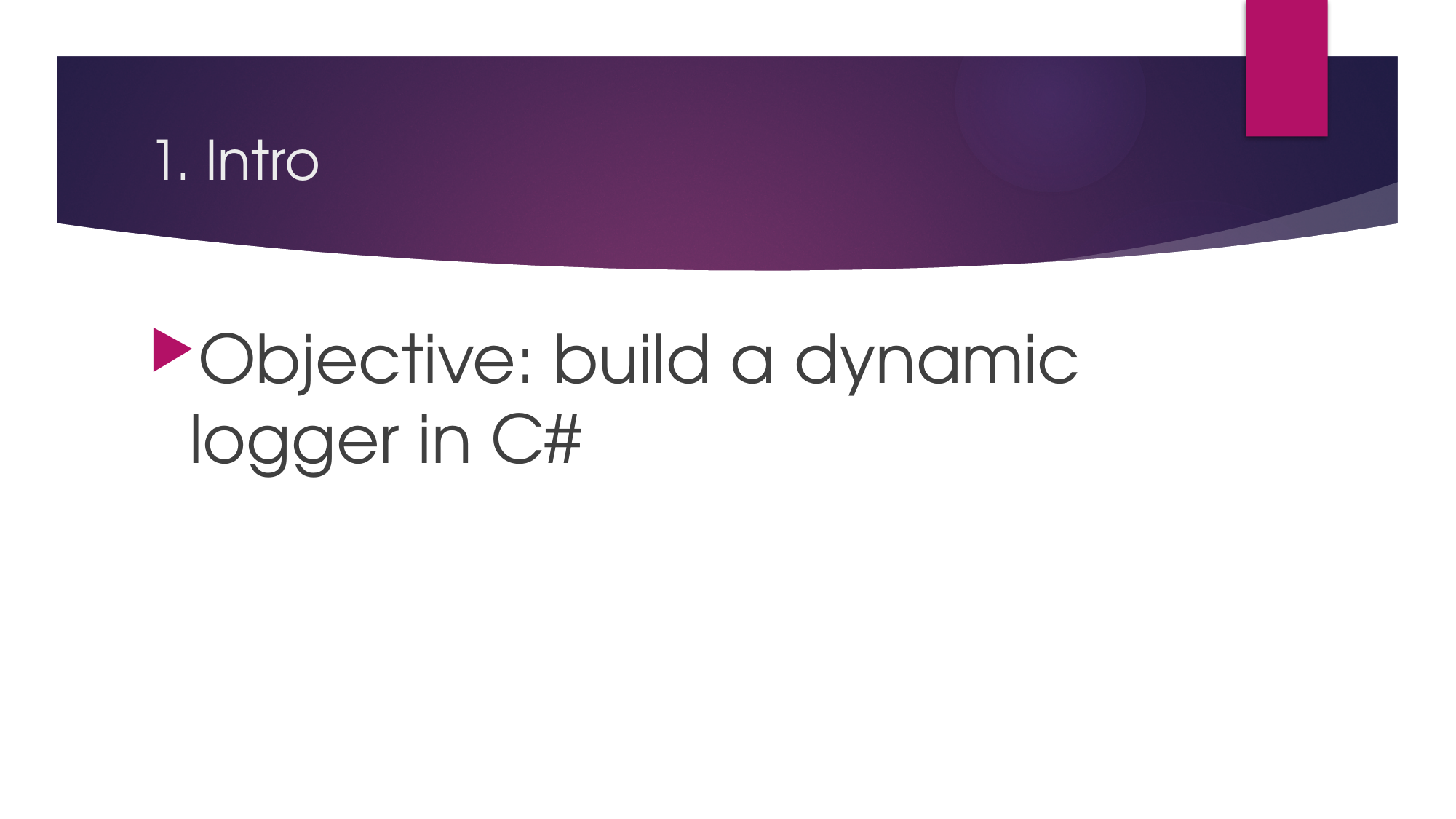

# 1. Intro
Objective: build a dynamic logger in C#